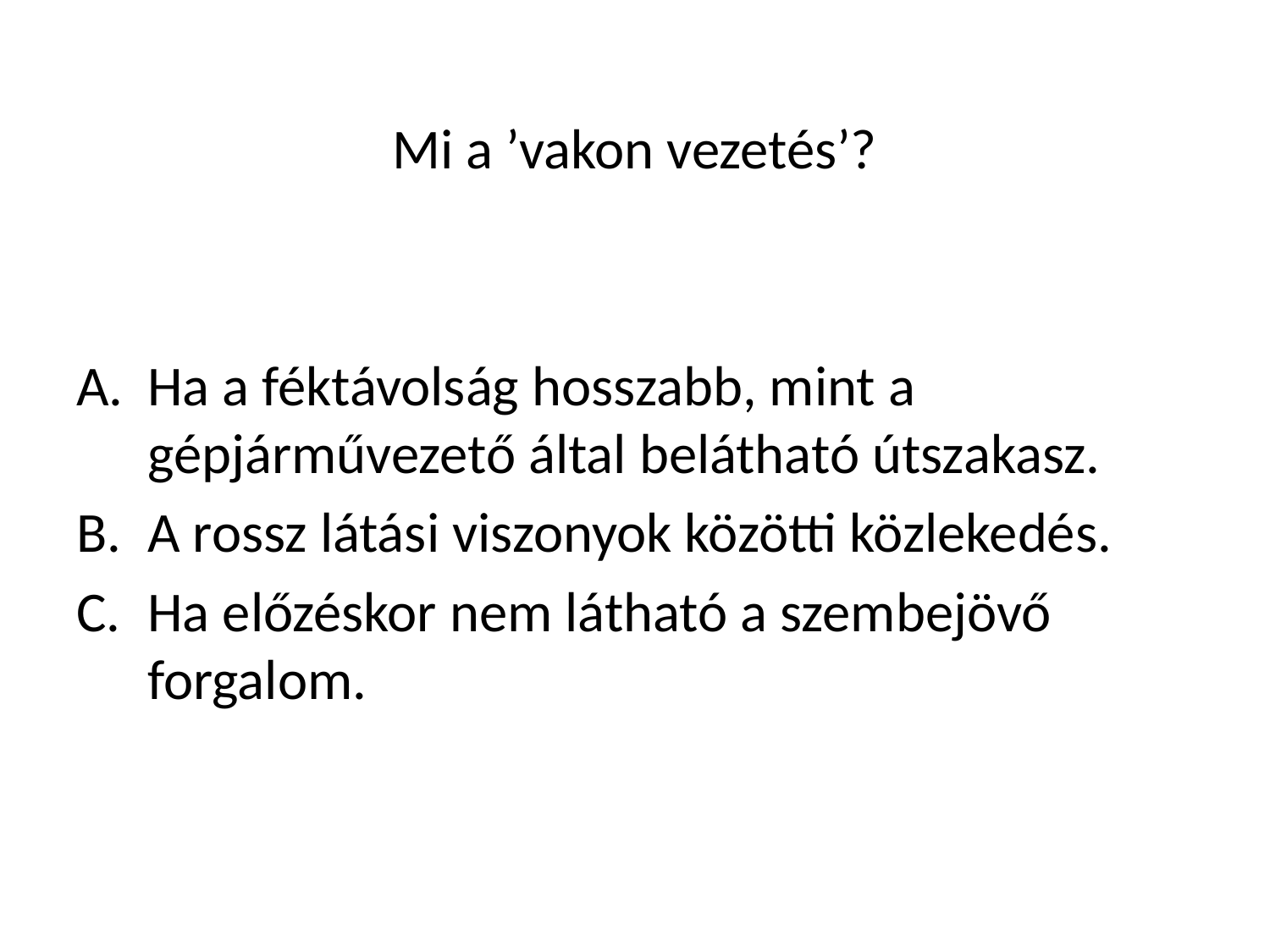

Mi a ’vakon vezetés’?

Ha a féktávolság hosszabb, mint a gépjárművezető által belátható útszakasz.
A rossz látási viszonyok közötti közlekedés.
Ha előzéskor nem látható a szembejövő forgalom.